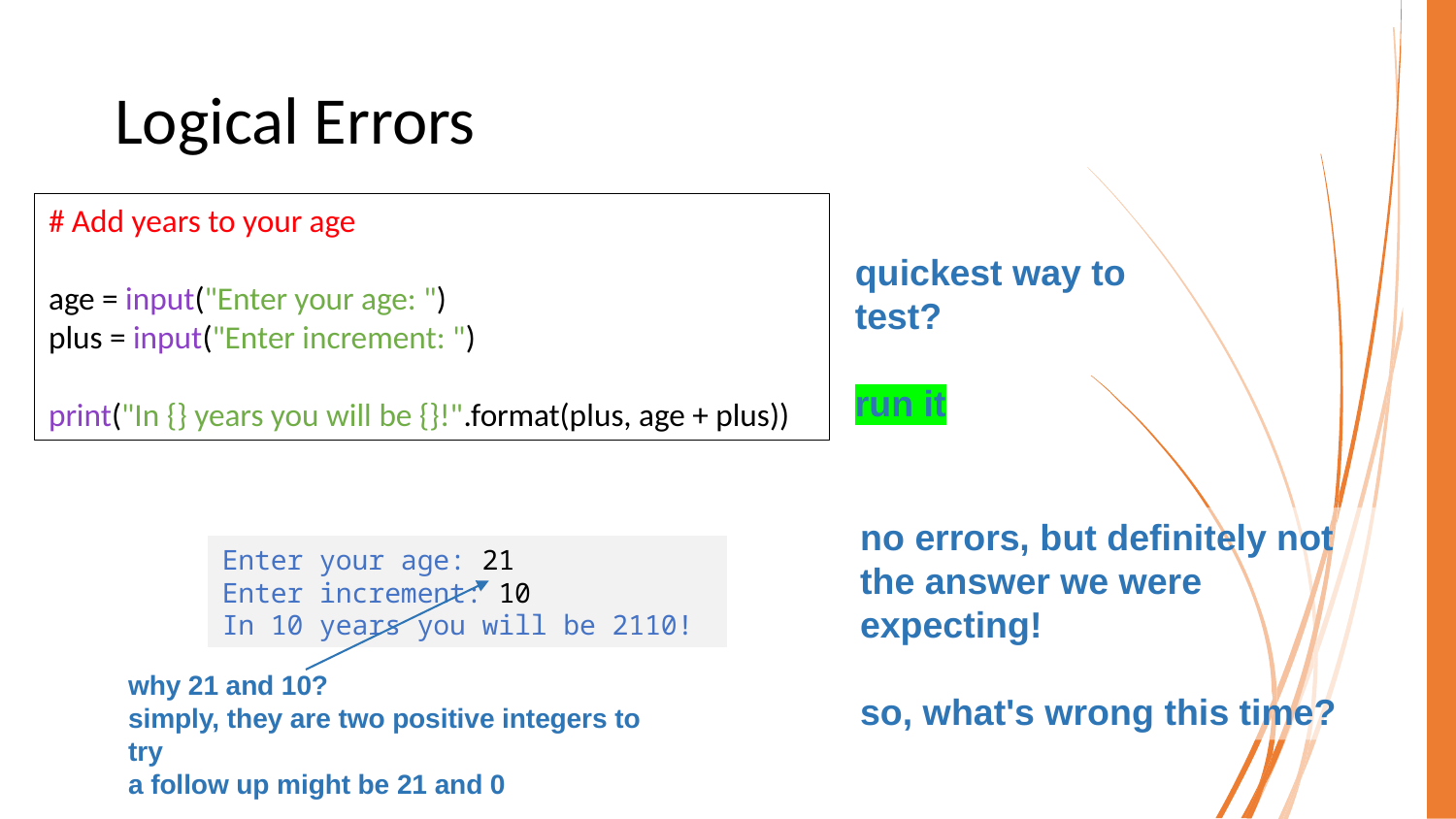

# Logical Errors
# Add years to your age

age = input("Enter your age: ")
plus = input("Enter increment: ")

print("In {} years you will be {}!".format(plus, age + plus))
quickest way to test?

run it
no errors, but definitely not the answer we were expecting!

so, what's wrong this time?
Enter your age: 21
Enter increment: 10
In 10 years you will be 2110!
why 21 and 10?
simply, they are two positive integers to try
a follow up might be 21 and 0